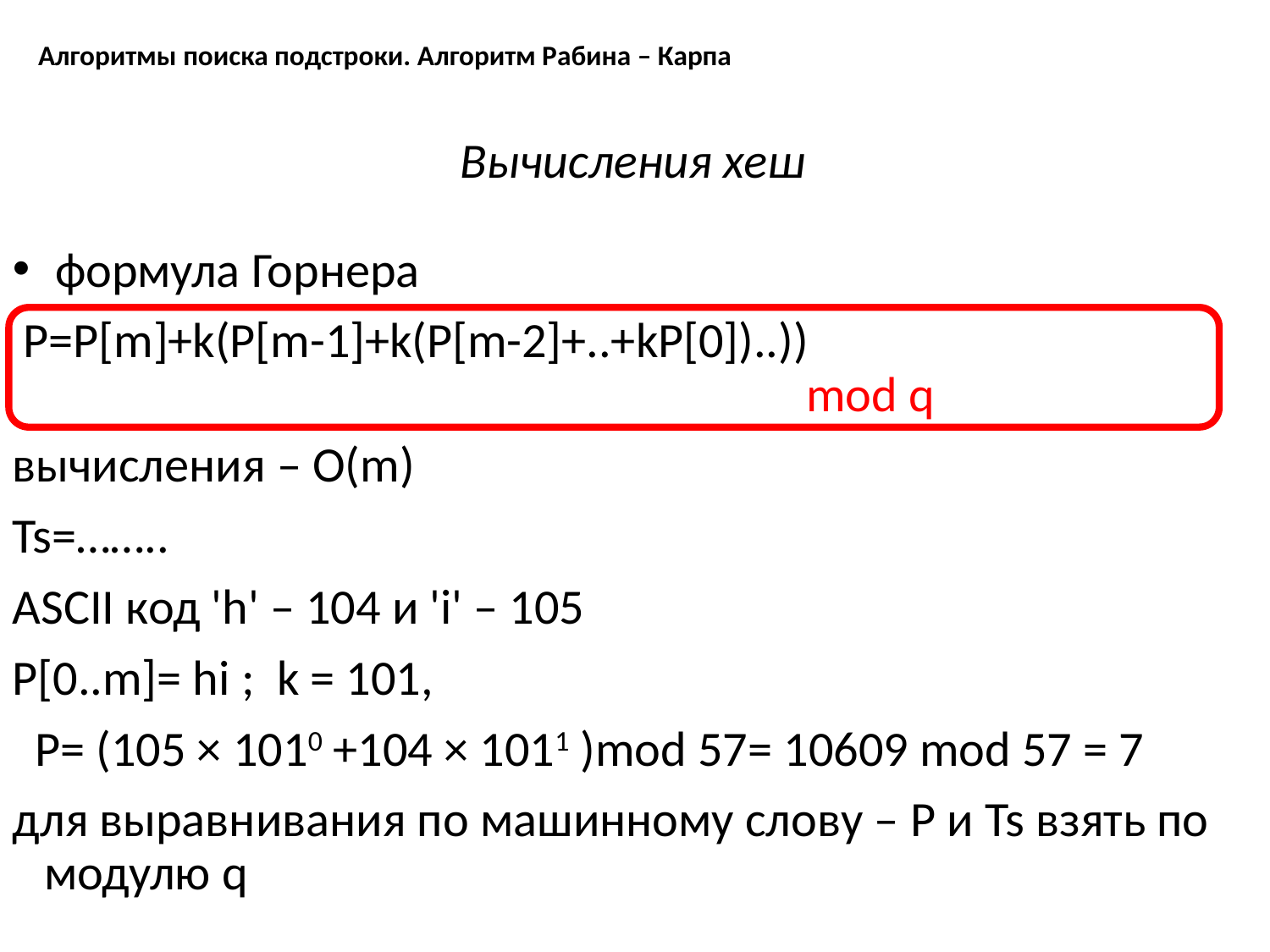

Алгоритмы поиска подстроки. Алгоритм Рабина – Карпа
Вычисления хеш
 формула Горнера
 P=P[m]+k(P[m-1]+k(P[m-2]+..+kP[0])..)) 									mod q
вычисления – O(m)
Ts=……..
ASCII код 'h' – 104 и 'i' – 105
P[0..m]= hi ;  k = 101,
  P= (105 × 1010 +104 × 1011 )mod 57= 10609 mod 57 = 7
для выравнивания по машинному слову – P и Ts взять по модулю q